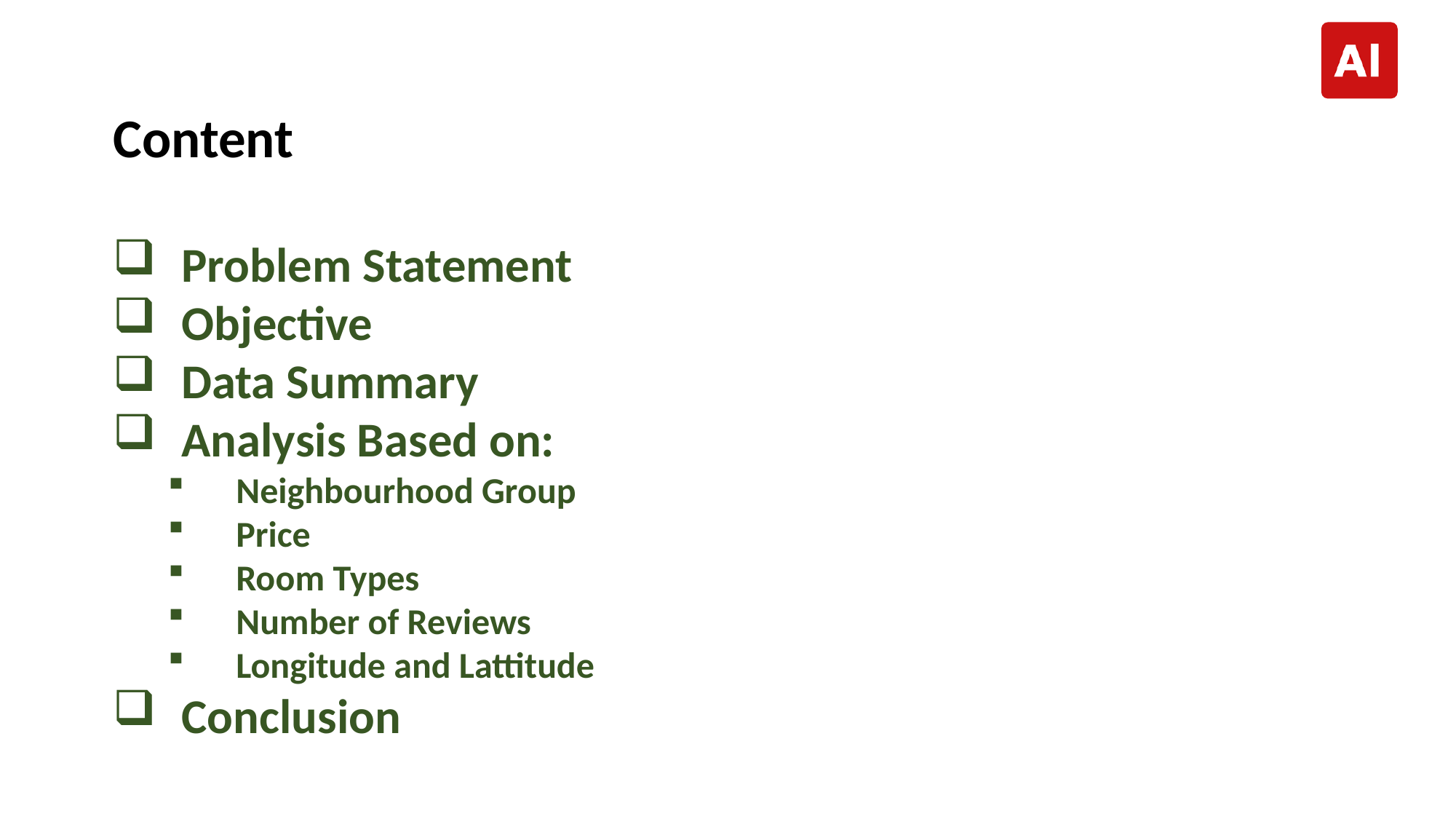

Content

Problem Statement
Objective
Data Summary
Analysis Based on:
Neighbourhood Group
Price
Room Types
Number of Reviews
Longitude and Lattitude
Conclusion